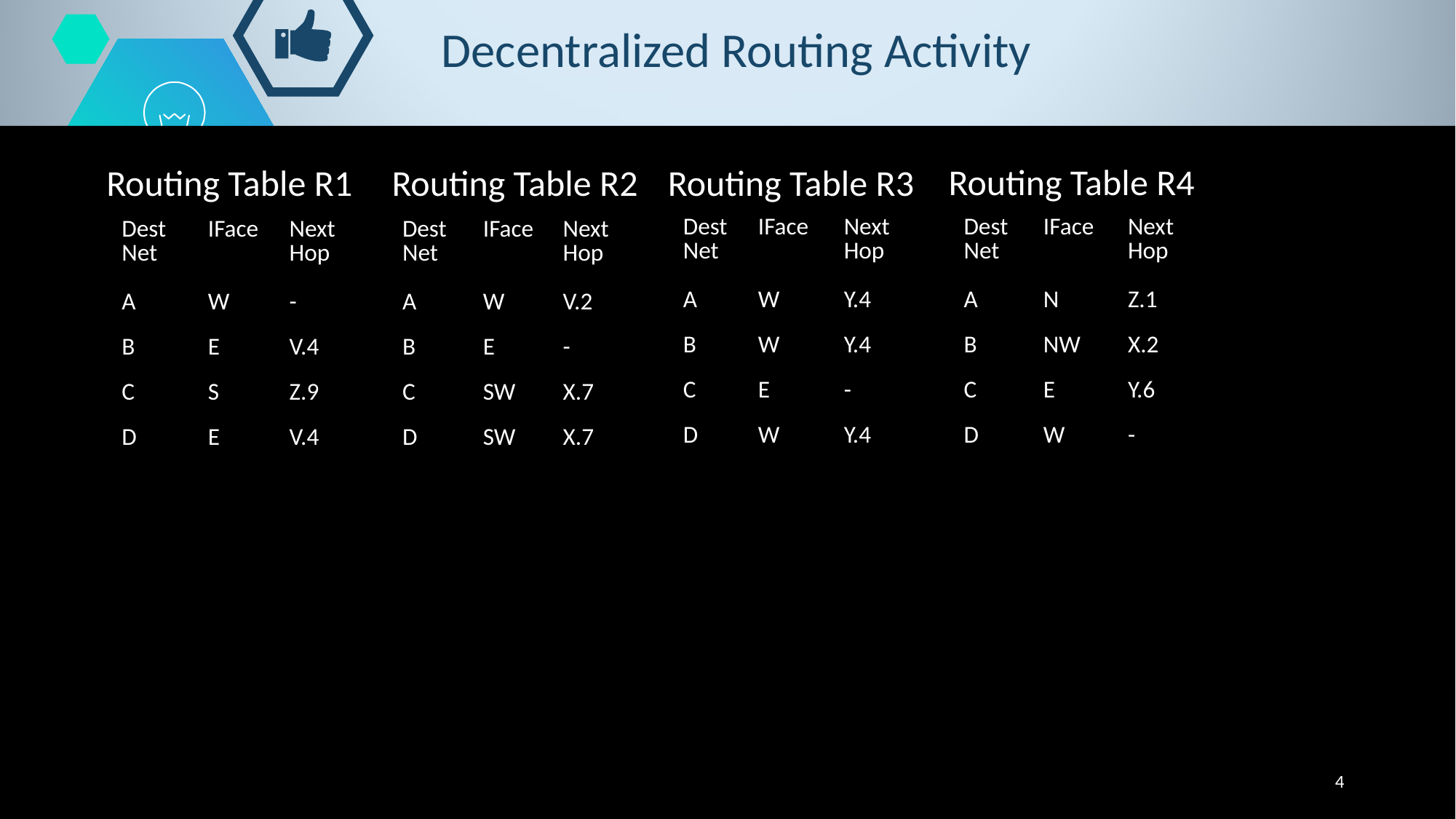

# Decentralized Routing Activity

Routing Table R4
Routing Table R3
Routing Table R2
Routing Table R1
| Dest Net | IFace | Next Hop |
| --- | --- | --- |
| A | N | Z.1 |
| B | NW | X.2 |
| C | E | Y.6 |
| D | W | - |
| Dest Net | IFace | Next Hop |
| --- | --- | --- |
| A | W | Y.4 |
| B | W | Y.4 |
| C | E | - |
| D | W | Y.4 |
| Dest Net | IFace | Next Hop |
| --- | --- | --- |
| A | W | V.2 |
| B | E | - |
| C | SW | X.7 |
| D | SW | X.7 |
| Dest Net | IFace | Next Hop |
| --- | --- | --- |
| A | W | - |
| B | E | V.4 |
| C | S | Z.9 |
| D | E | V.4 |
4